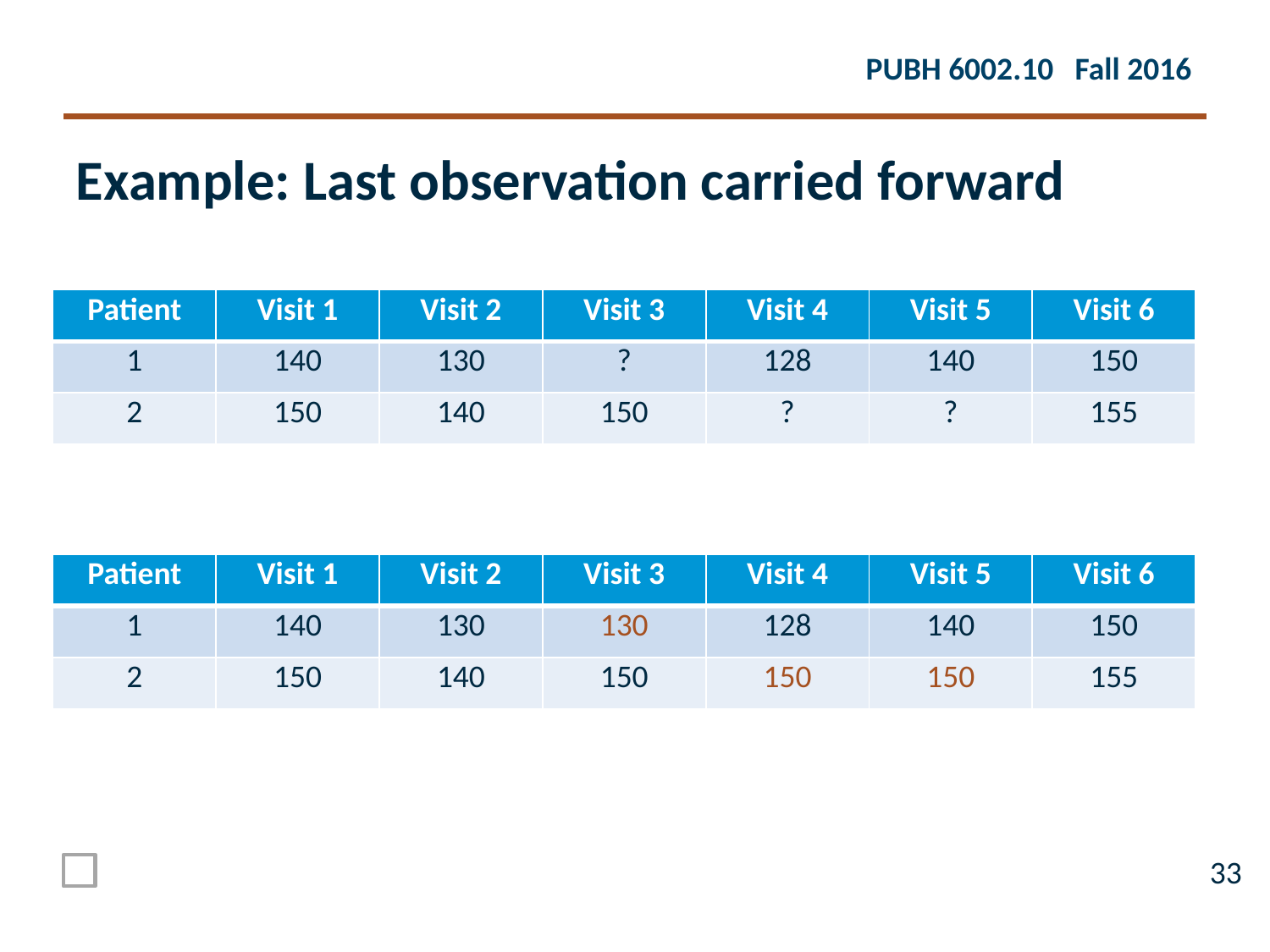

Example: Last observation carried forward
| Patient | Visit 1 | Visit 2 | Visit 3 | Visit 4 | Visit 5 | Visit 6 |
| --- | --- | --- | --- | --- | --- | --- |
| 1 | 140 | 130 | ? | 128 | 140 | 150 |
| 2 | 150 | 140 | 150 | ? | ? | 155 |
| Patient | Visit 1 | Visit 2 | Visit 3 | Visit 4 | Visit 5 | Visit 6 |
| --- | --- | --- | --- | --- | --- | --- |
| 1 | 140 | 130 | 130 | 128 | 140 | 150 |
| 2 | 150 | 140 | 150 | 150 | 150 | 155 |